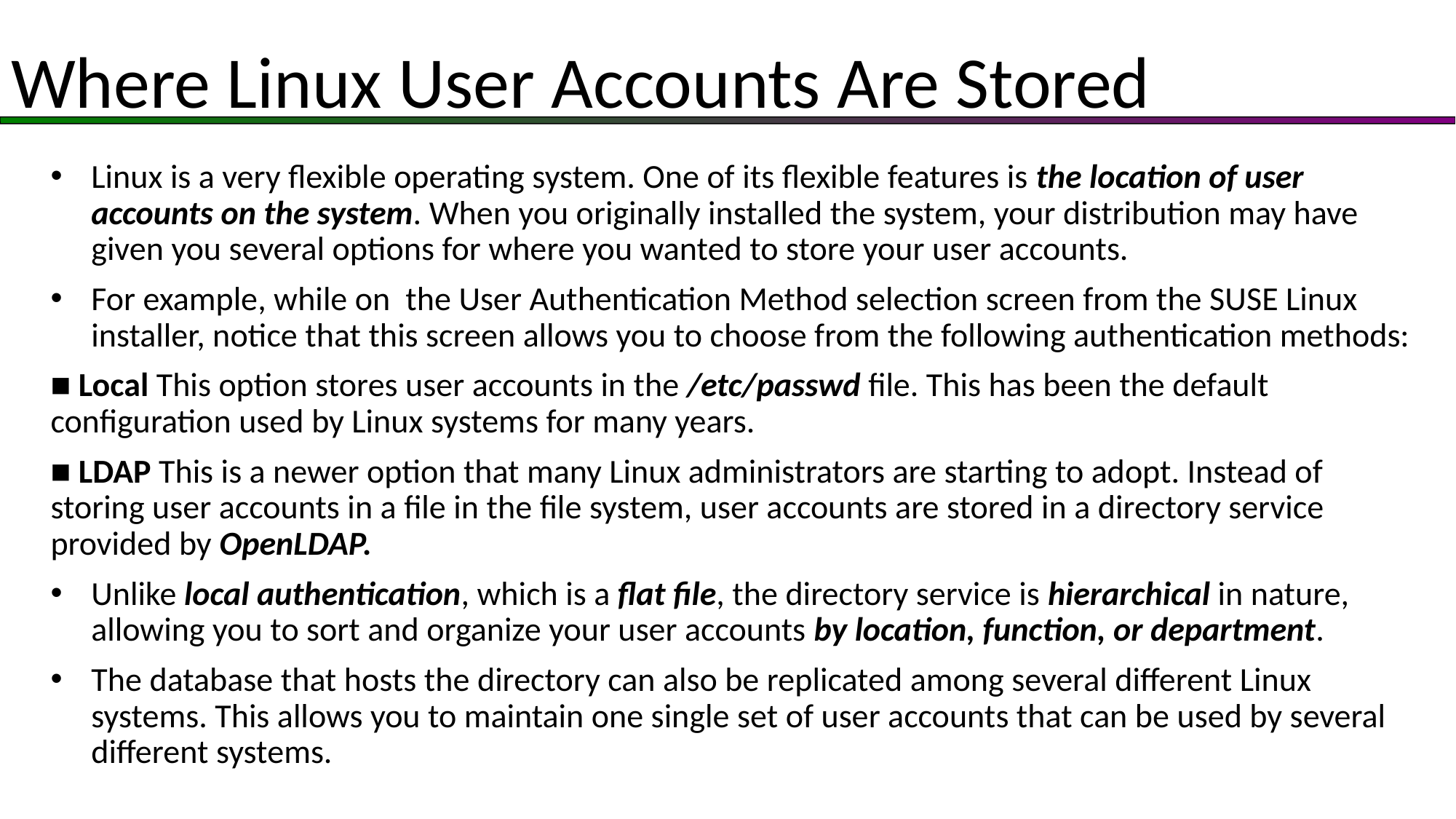

# Where Linux User Accounts Are Stored

Linux is a very flexible operating system. One of its flexible features is the location of user accounts on the system. When you originally installed the system, your distribution may have given you several options for where you wanted to store your user accounts.
For example, while on  the User Authentication Method selection screen from the SUSE Linux installer, notice that this screen allows you to choose from the following authentication methods:
■ Local This option stores user accounts in the /etc/passwd file. This has been the default configuration used by Linux systems for many years.
■ LDAP This is a newer option that many Linux administrators are starting to adopt. Instead of storing user accounts in a file in the file system, user accounts are stored in a directory service provided by OpenLDAP.
Unlike local authentication, which is a flat file, the directory service is hierarchical in nature, allowing you to sort and organize your user accounts by location, function, or department.
The database that hosts the directory can also be replicated among several different Linux systems. This allows you to maintain one single set of user accounts that can be used by several different systems.